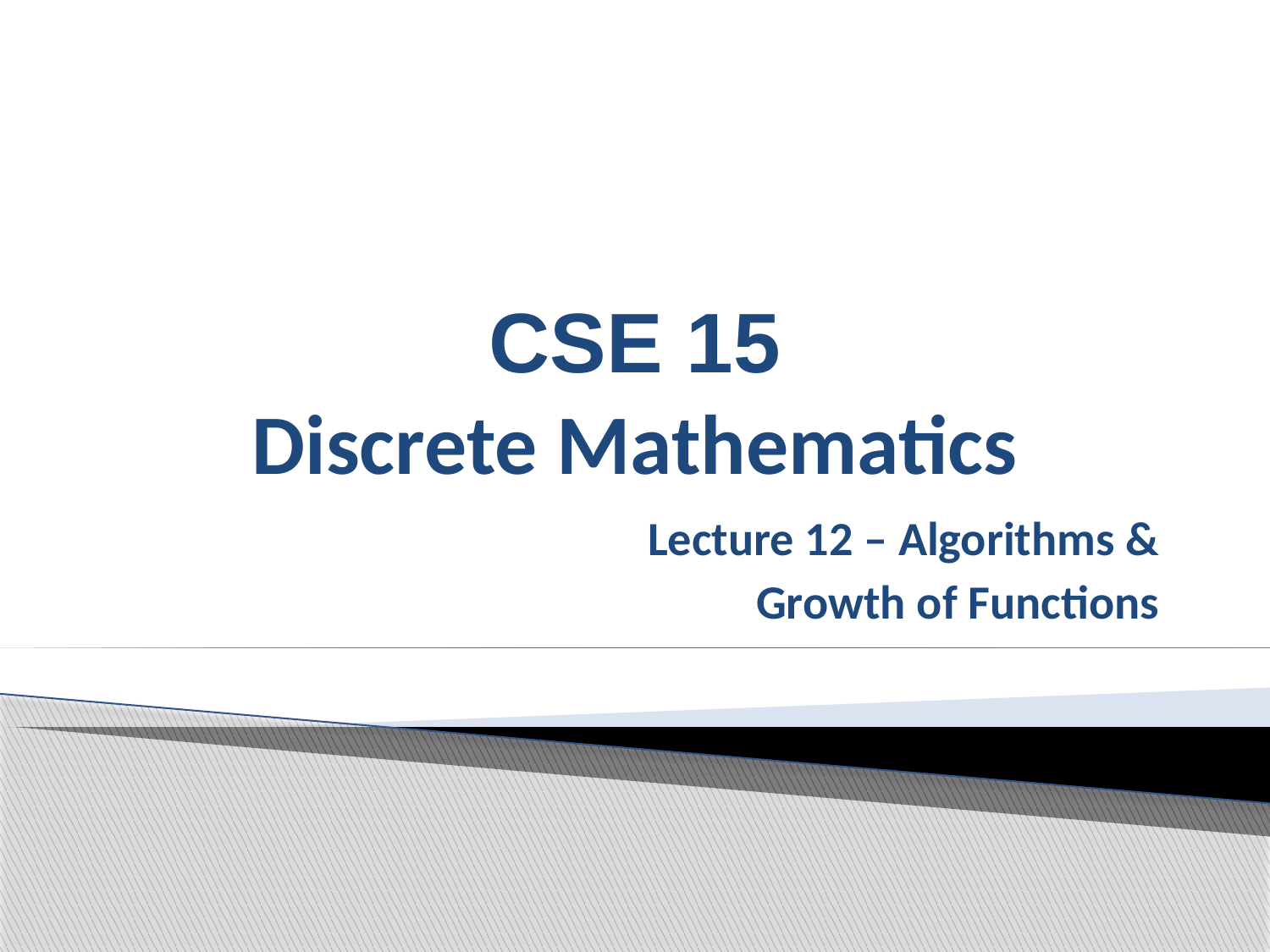

# CSE 15 Discrete Mathematics
Lecture 12 – Algorithms &
Growth of Functions